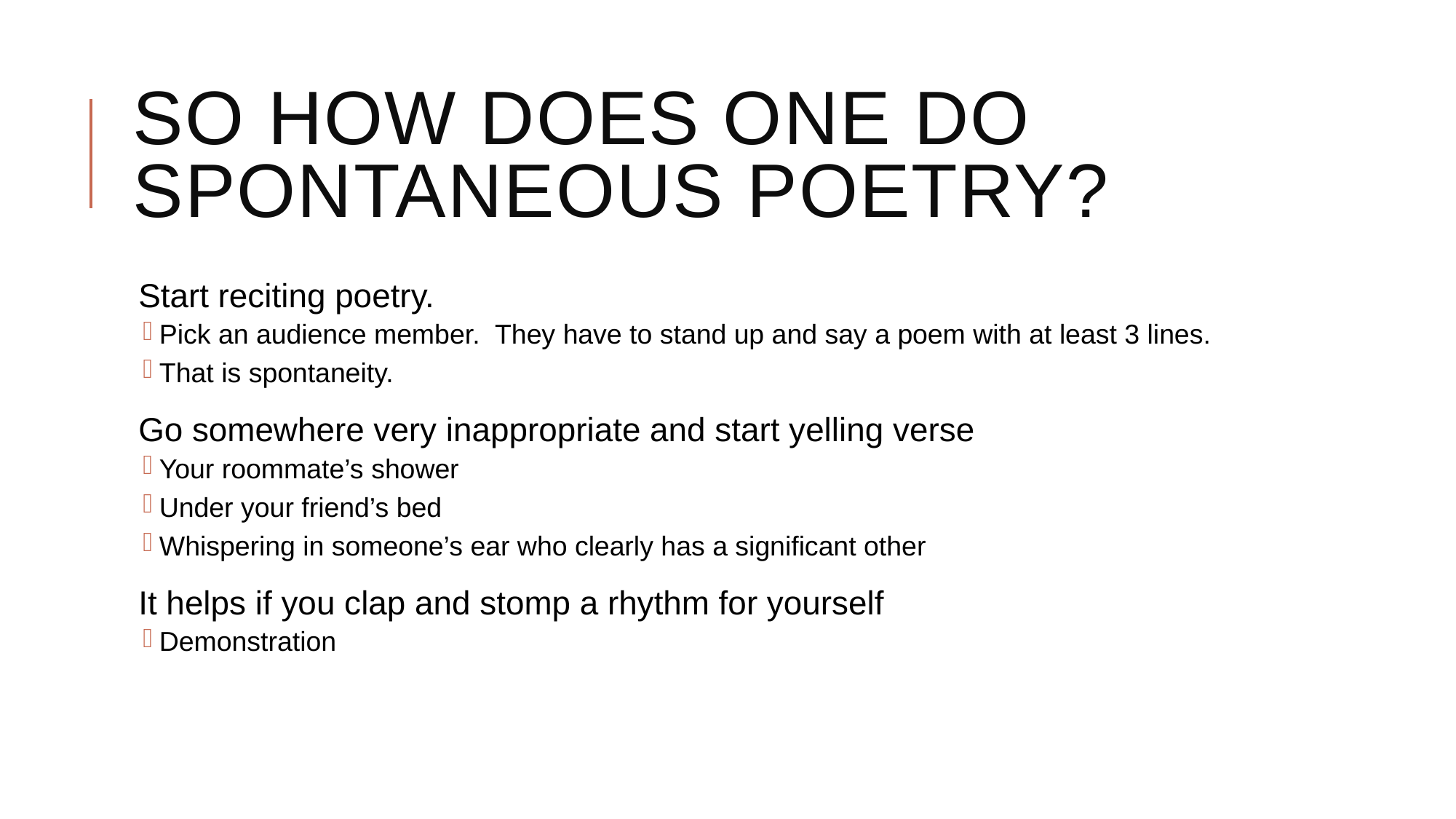

# So how does one do spontaneous poetry?
Start reciting poetry.
Pick an audience member.  They have to stand up and say a poem with at least 3 lines.
That is spontaneity.
Go somewhere very inappropriate and start yelling verse
Your roommate’s shower
Under your friend’s bed
Whispering in someone’s ear who clearly has a significant other
It helps if you clap and stomp a rhythm for yourself
Demonstration